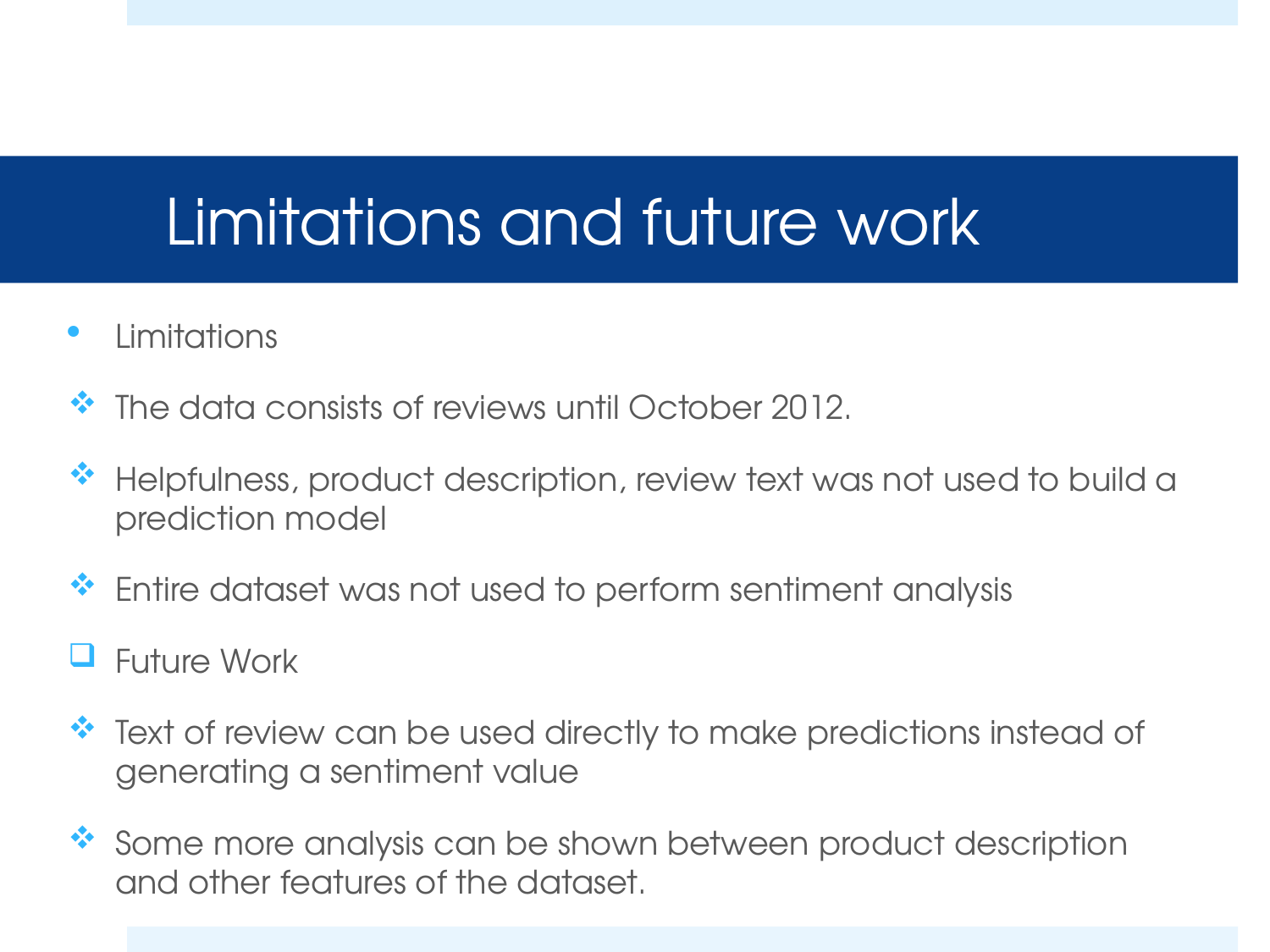

# Limitations and future work
Limitations
The data consists of reviews until October 2012.
Helpfulness, product description, review text was not used to build a prediction model
Entire dataset was not used to perform sentiment analysis
Future Work
Text of review can be used directly to make predictions instead of generating a sentiment value
Some more analysis can be shown between product description and other features of the dataset.